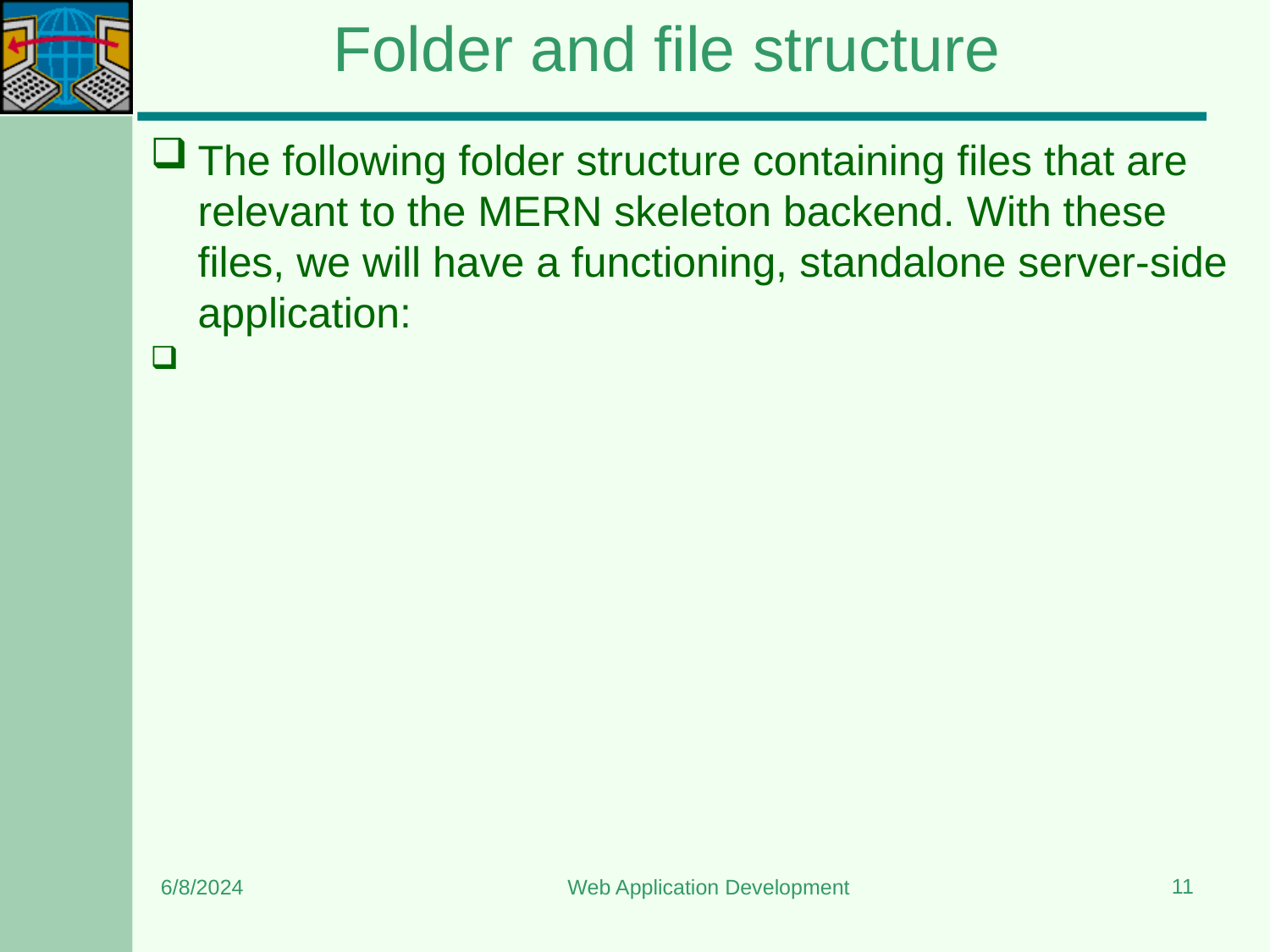

# Folder and file structure
The following folder structure containing files that are relevant to the MERN skeleton backend. With these files, we will have a functioning, standalone server-side application:

11
6/8/2024
Web Application Development